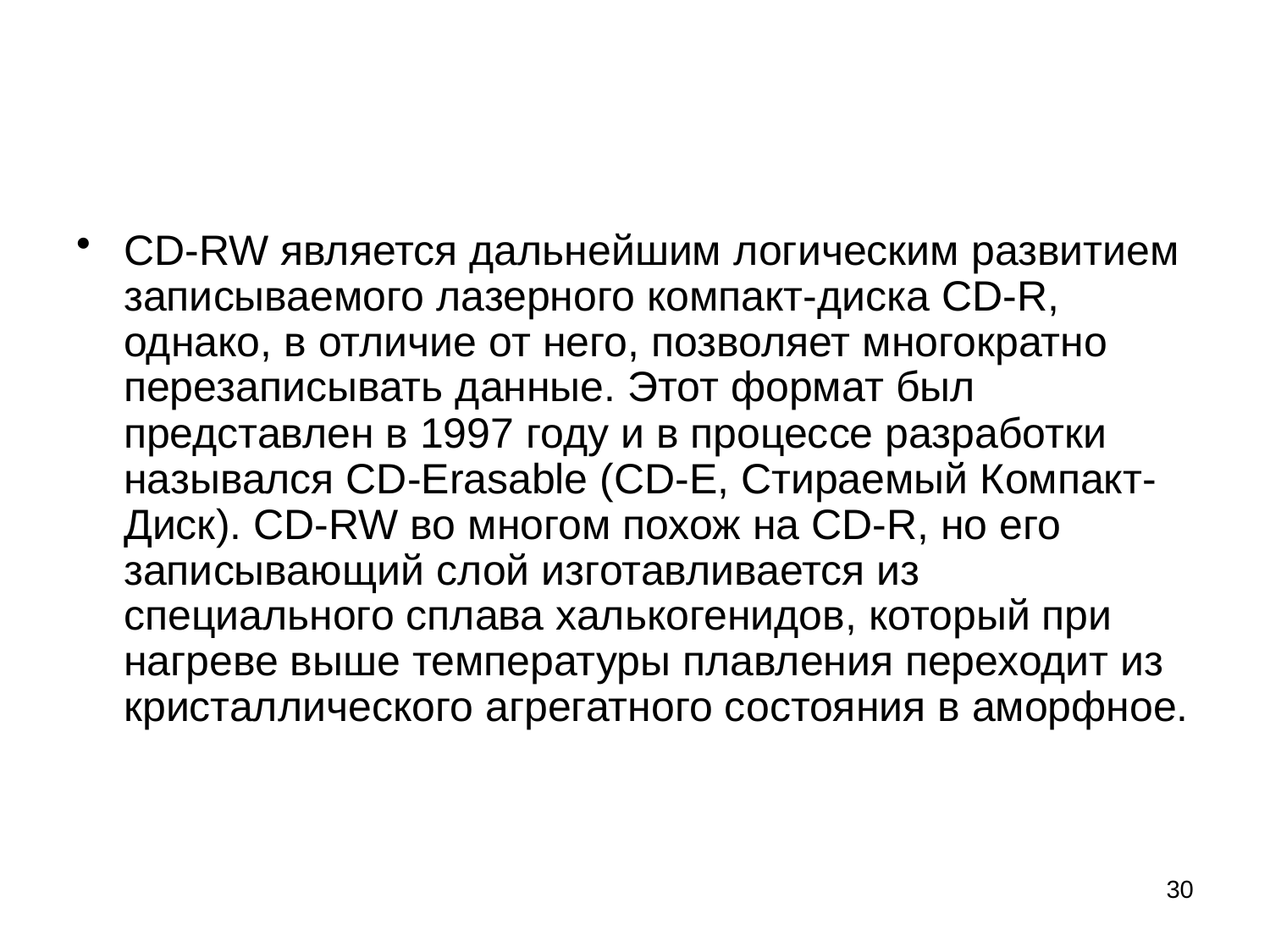

CD-RW является дальнейшим логическим развитием записываемого лазерного компакт-диска CD-R, однако, в отличие от него, позволяет многократно перезаписывать данные. Этот формат был представлен в 1997 году и в процессе разработки назывался CD-Erasable (CD-E, Стираемый Компакт-Диск). CD-RW во многом похож на CD-R, но его записывающий слой изготавливается из специального сплава халькогенидов, который при нагреве выше температуры плавления переходит из кристаллического агрегатного состояния в аморфное.
30